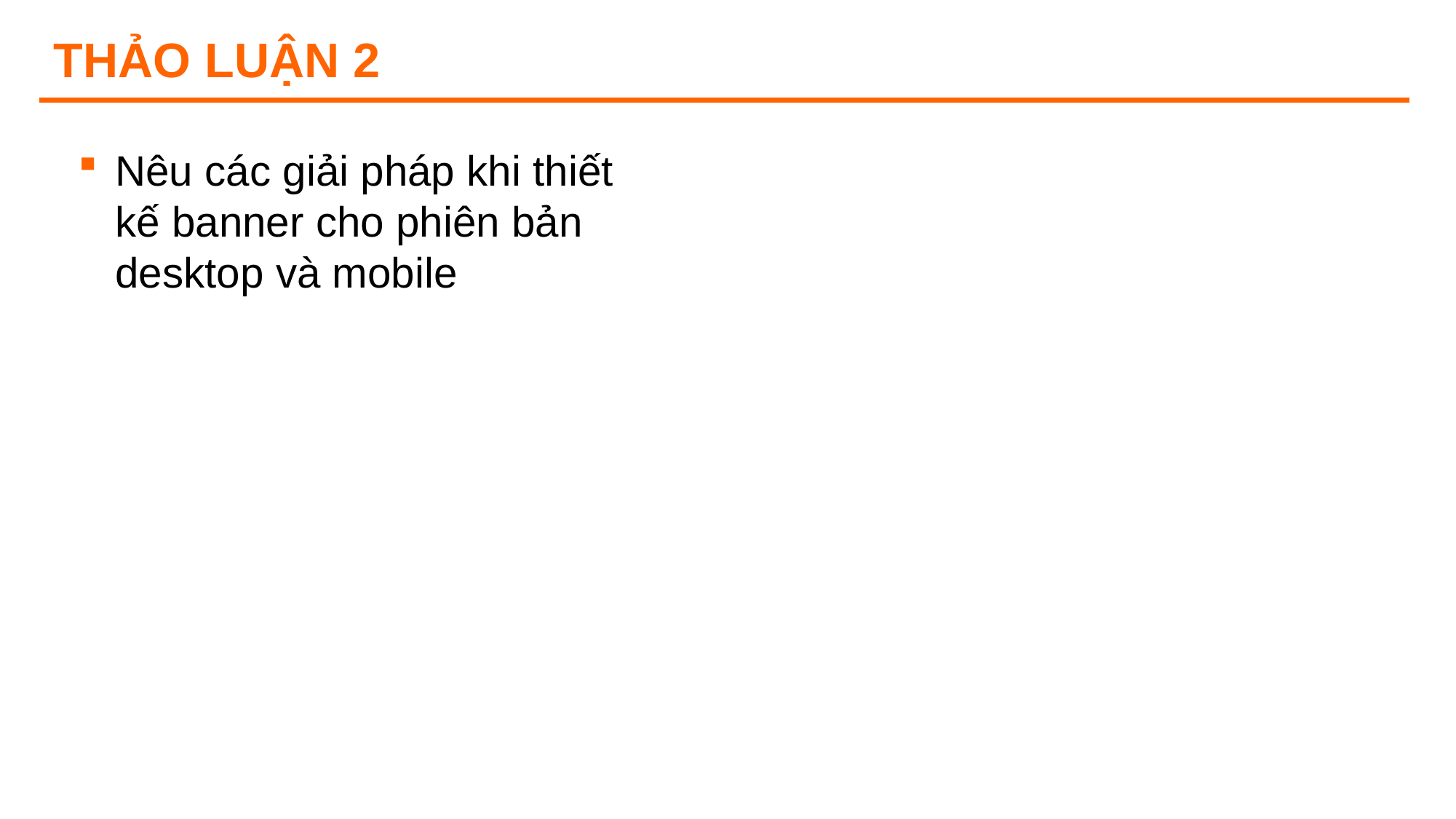

# Thảo luận 2
Nêu các giải pháp khi thiết kế banner cho phiên bản desktop và mobile